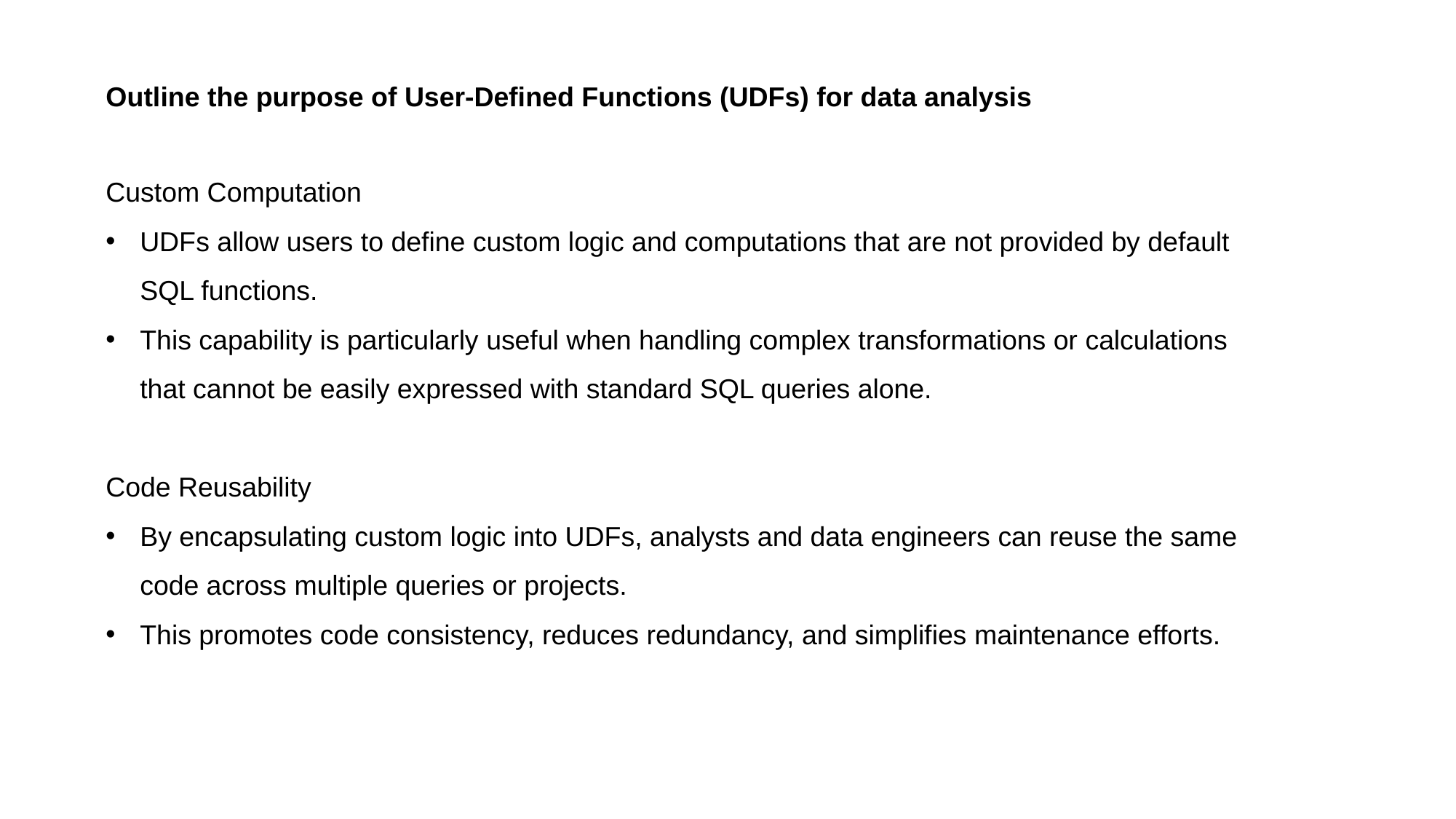

Outline the purpose of User-Defined Functions (UDFs) for data analysis
Custom Computation
UDFs allow users to define custom logic and computations that are not provided by default SQL functions.
This capability is particularly useful when handling complex transformations or calculations that cannot be easily expressed with standard SQL queries alone.

Code Reusability
By encapsulating custom logic into UDFs, analysts and data engineers can reuse the same code across multiple queries or projects.
This promotes code consistency, reduces redundancy, and simplifies maintenance efforts.